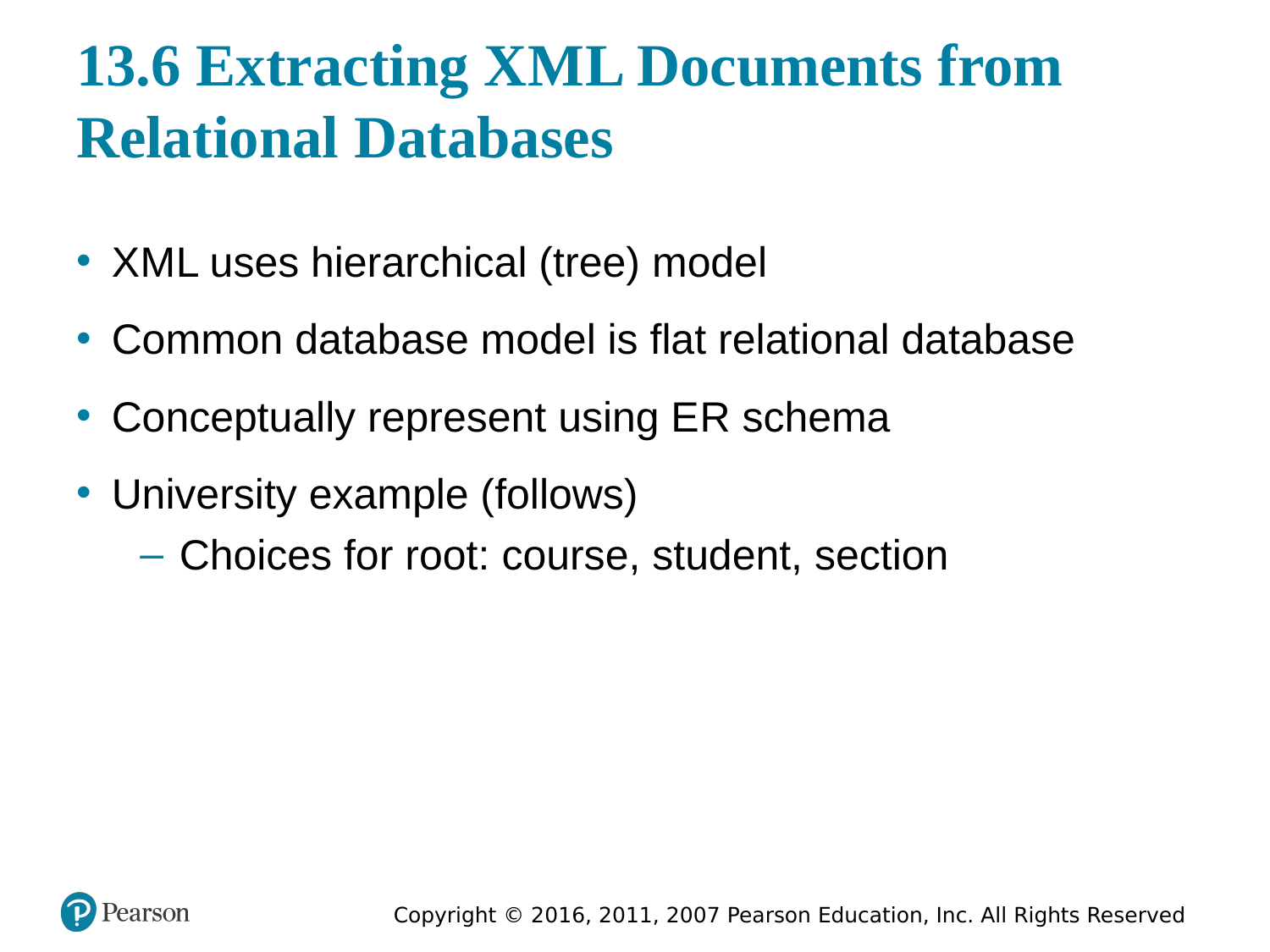

# 13.6 Extracting X M L Documents from Relational Databases
X M L uses hierarchical (tree) model
Common database model is flat relational database
Conceptually represent using E R schema
University example (follows)
Choices for root: course, student, section